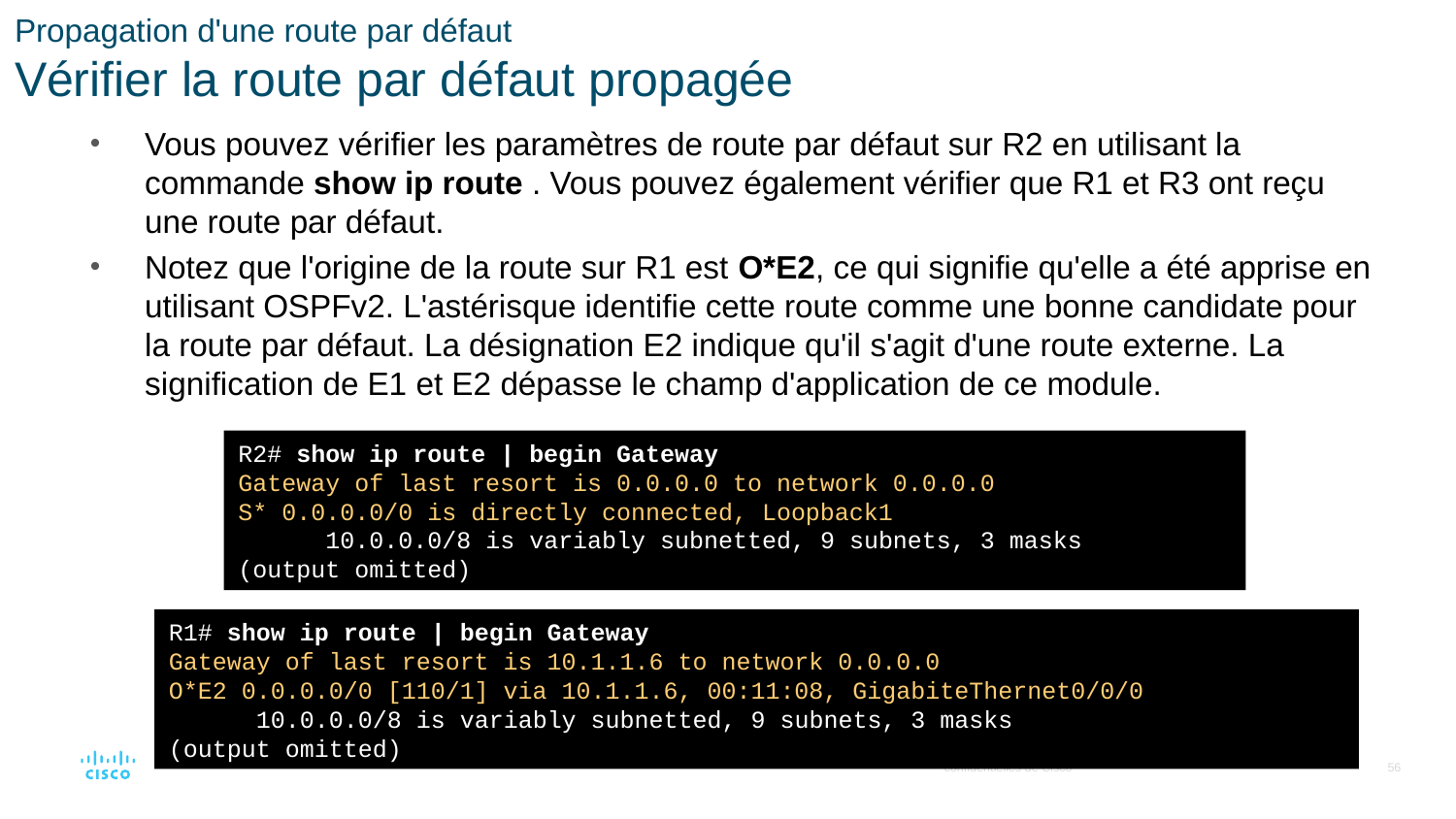

# Propagation d'une route par défaut Vérifier la route par défaut propagée
Vous pouvez vérifier les paramètres de route par défaut sur R2 en utilisant la commande show ip route . Vous pouvez également vérifier que R1 et R3 ont reçu une route par défaut.
Notez que l'origine de la route sur R1 est O*E2, ce qui signifie qu'elle a été apprise en utilisant OSPFv2. L'astérisque identifie cette route comme une bonne candidate pour la route par défaut. La désignation E2 indique qu'il s'agit d'une route externe. La signification de E1 et E2 dépasse le champ d'application de ce module.

R2# show ip route | begin Gateway
Gateway of last resort is 0.0.0.0 to network 0.0.0.0
S* 0.0.0.0/0 is directly connected, Loopback1
      10.0.0.0/8 is variably subnetted, 9 subnets, 3 masks
(output omitted)
R1# show ip route | begin Gateway
Gateway of last resort is 10.1.1.6 to network 0.0.0.0
O*E2 0.0.0.0/0 [110/1] via 10.1.1.6, 00:11:08, GigabiteThernet0/0/0
      10.0.0.0/8 is variably subnetted, 9 subnets, 3 masks
(output omitted)